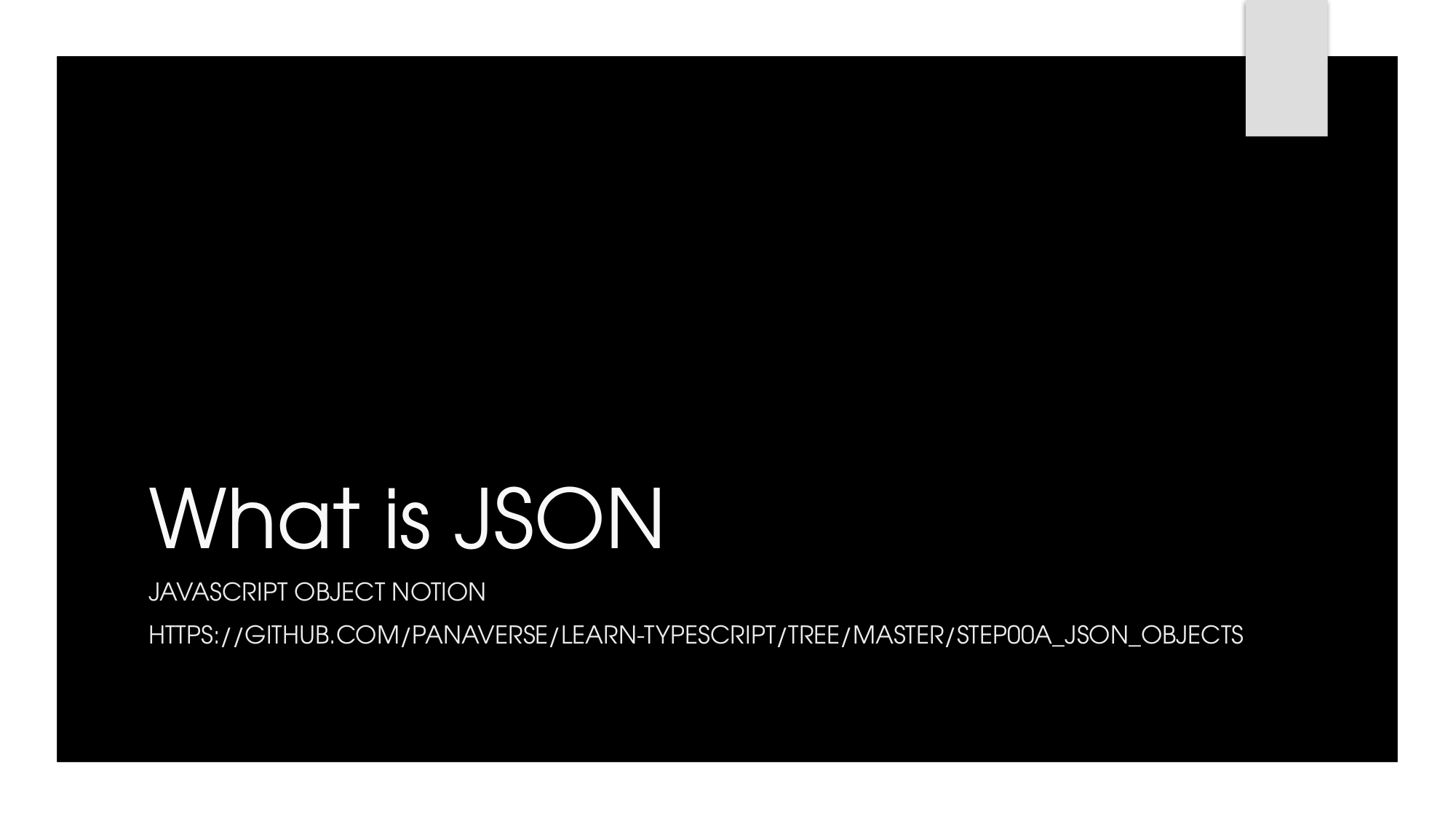

# What is JSON
JavaScript object notion
https://github.com/panaverse/learn-typescript/tree/master/step00a_json_objects